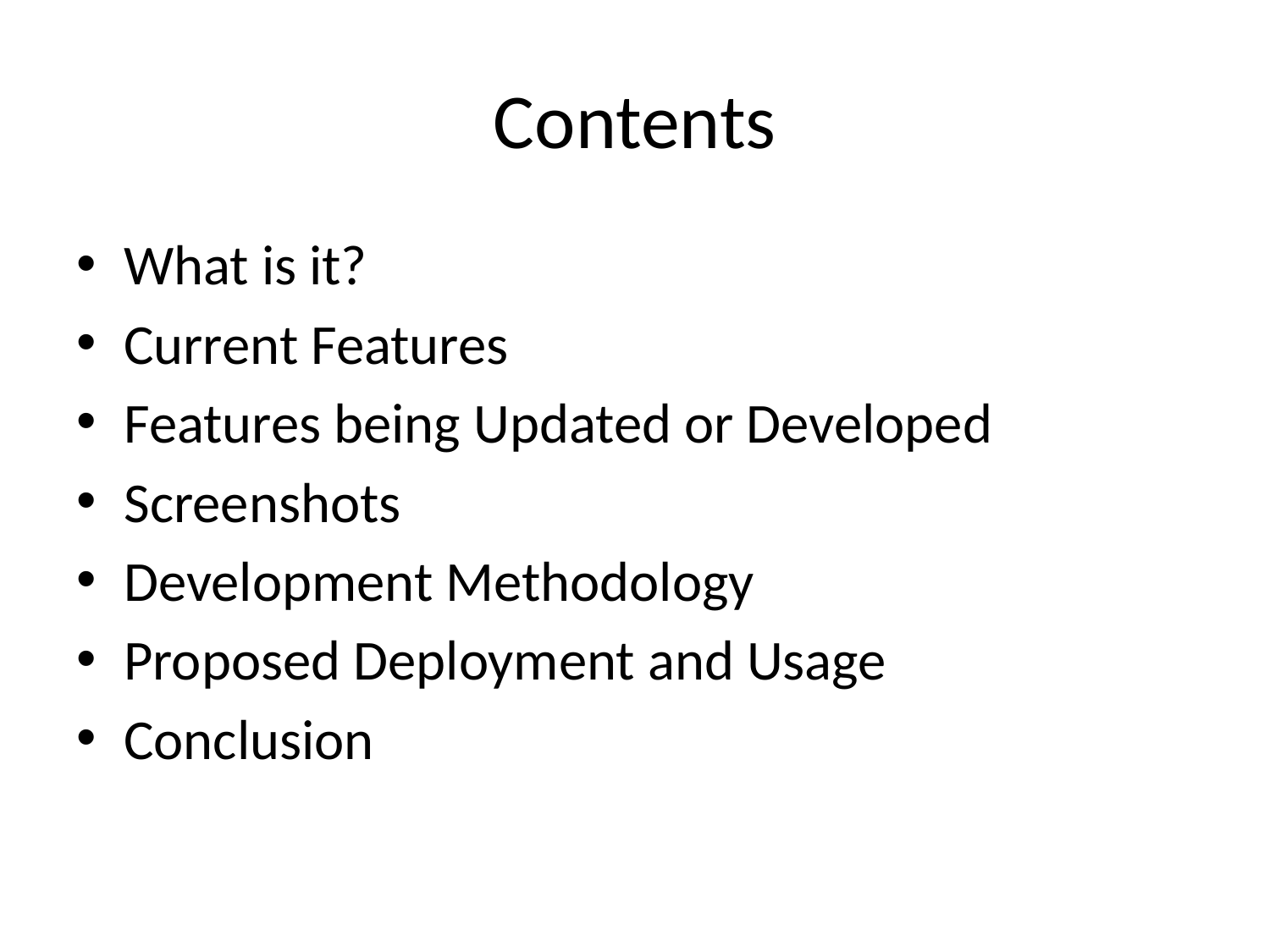

# Contents
What is it?
Current Features
Features being Updated or Developed
Screenshots
Development Methodology
Proposed Deployment and Usage
Conclusion